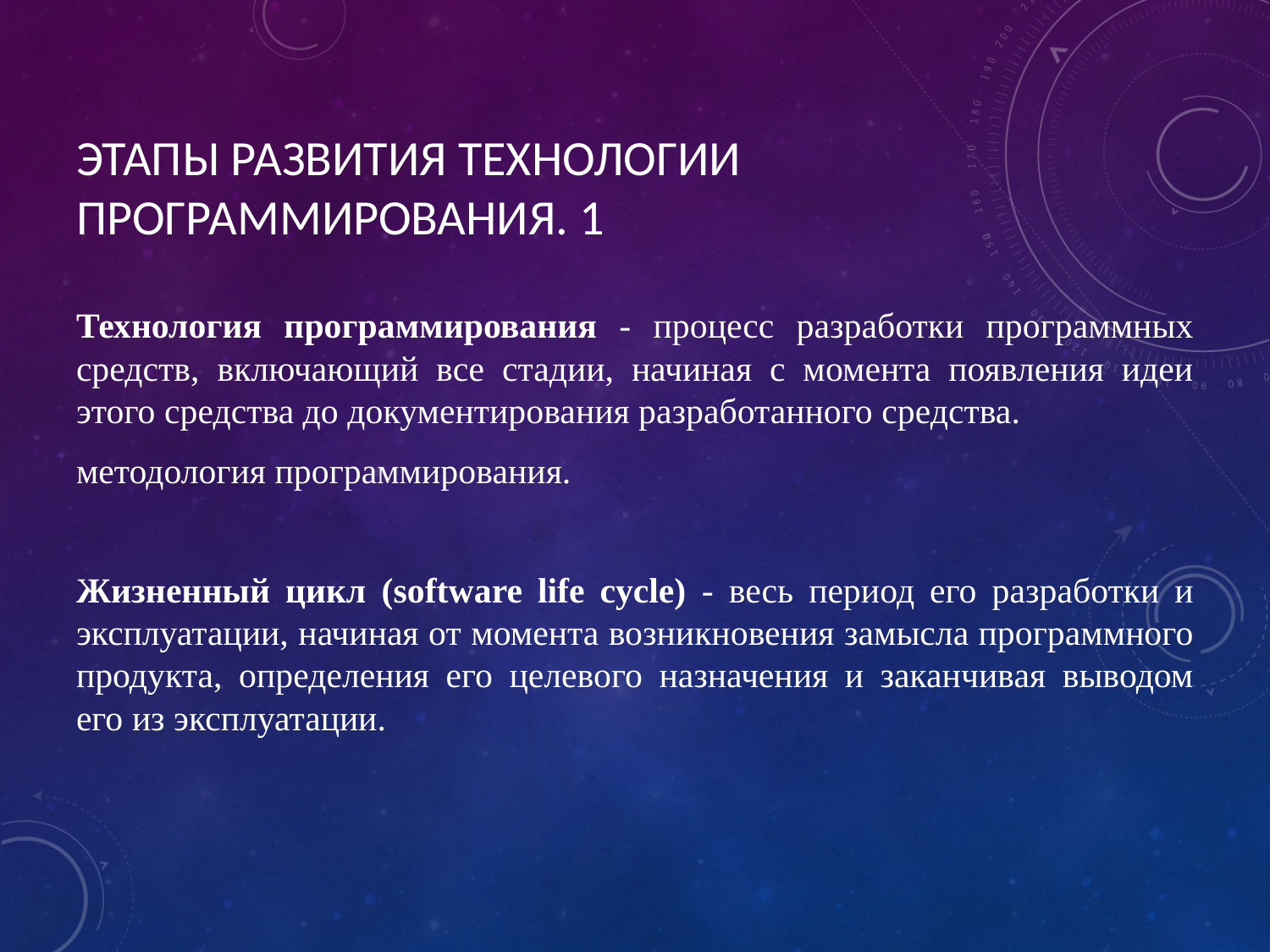

# Этапы развития технологии программирования. 1
Технология программирования - процесс разработки программных средств, включающий все стадии, начиная с момента появления идеи этого средства до документирования разработанного средства.
методология программирования.

Жизненный цикл (software life cycle) - весь период его разработки и эксплуатации, начиная от момента возникновения замысла программного продукта, определения его целевого назначения и заканчивая выводом его из эксплуатации.